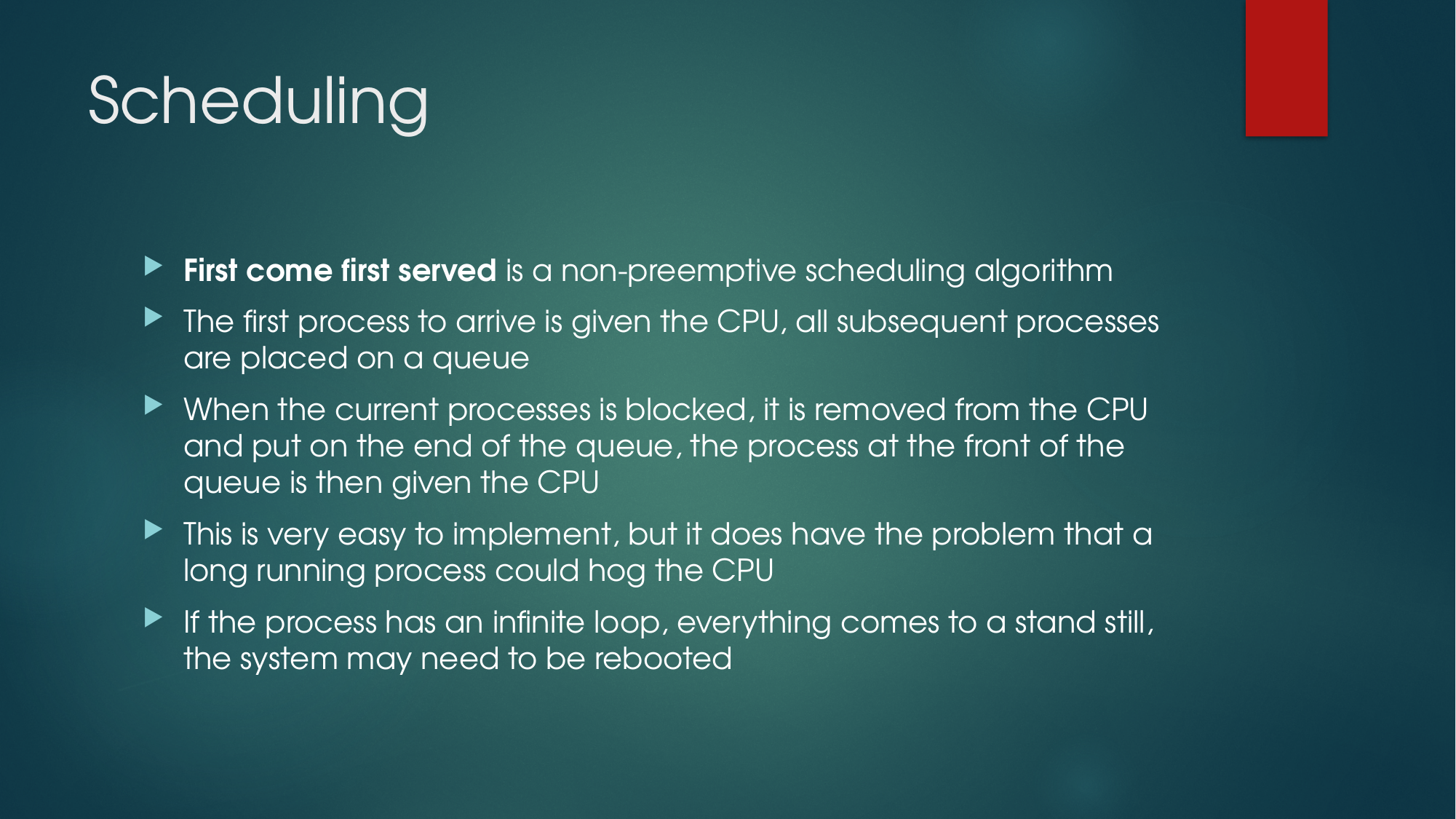

# Scheduling
First come first served is a non-preemptive scheduling algorithm
The first process to arrive is given the CPU, all subsequent processes are placed on a queue
When the current processes is blocked, it is removed from the CPU and put on the end of the queue, the process at the front of the queue is then given the CPU
This is very easy to implement, but it does have the problem that a long running process could hog the CPU
If the process has an infinite loop, everything comes to a stand still, the system may need to be rebooted